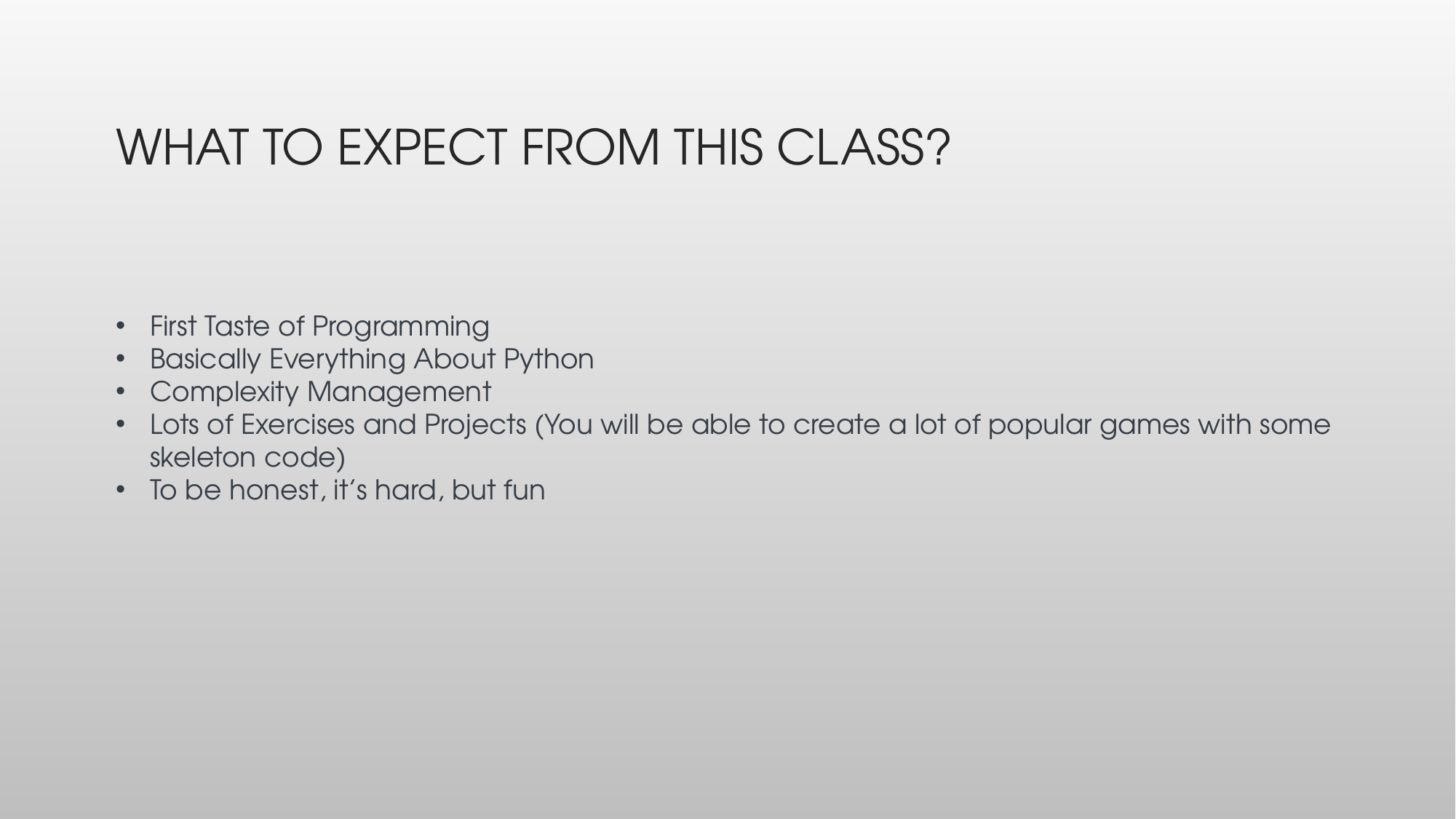

# What TO EXPECT FROM THIS CLASS?
First Taste of Programming
Basically Everything About Python
Complexity Management
Lots of Exercises and Projects (You will be able to create a lot of popular games with some skeleton code)
To be honest, it’s hard, but fun